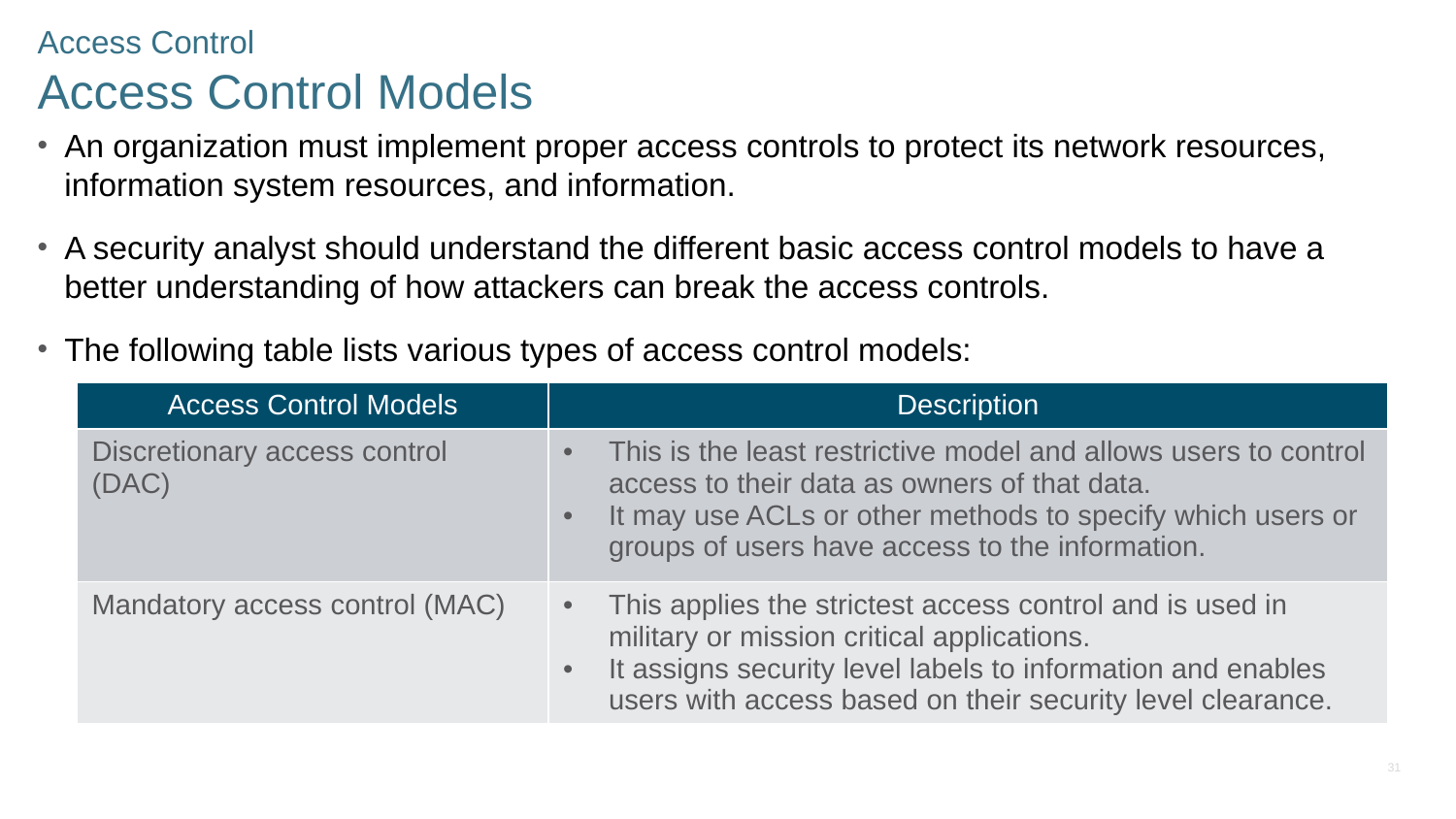

Access Control
Access Control Models
An organization must implement proper access controls to protect its network resources, information system resources, and information.
A security analyst should understand the different basic access control models to have a better understanding of how attackers can break the access controls.
The following table lists various types of access control models:
| Access Control Models | Description |
| --- | --- |
| Discretionary access control (DAC) | This is the least restrictive model and allows users to control access to their data as owners of that data. It may use ACLs or other methods to specify which users or groups of users have access to the information. |
| Mandatory access control (MAC) | This applies the strictest access control and is used in military or mission critical applications. It assigns security level labels to information and enables users with access based on their security level clearance. |